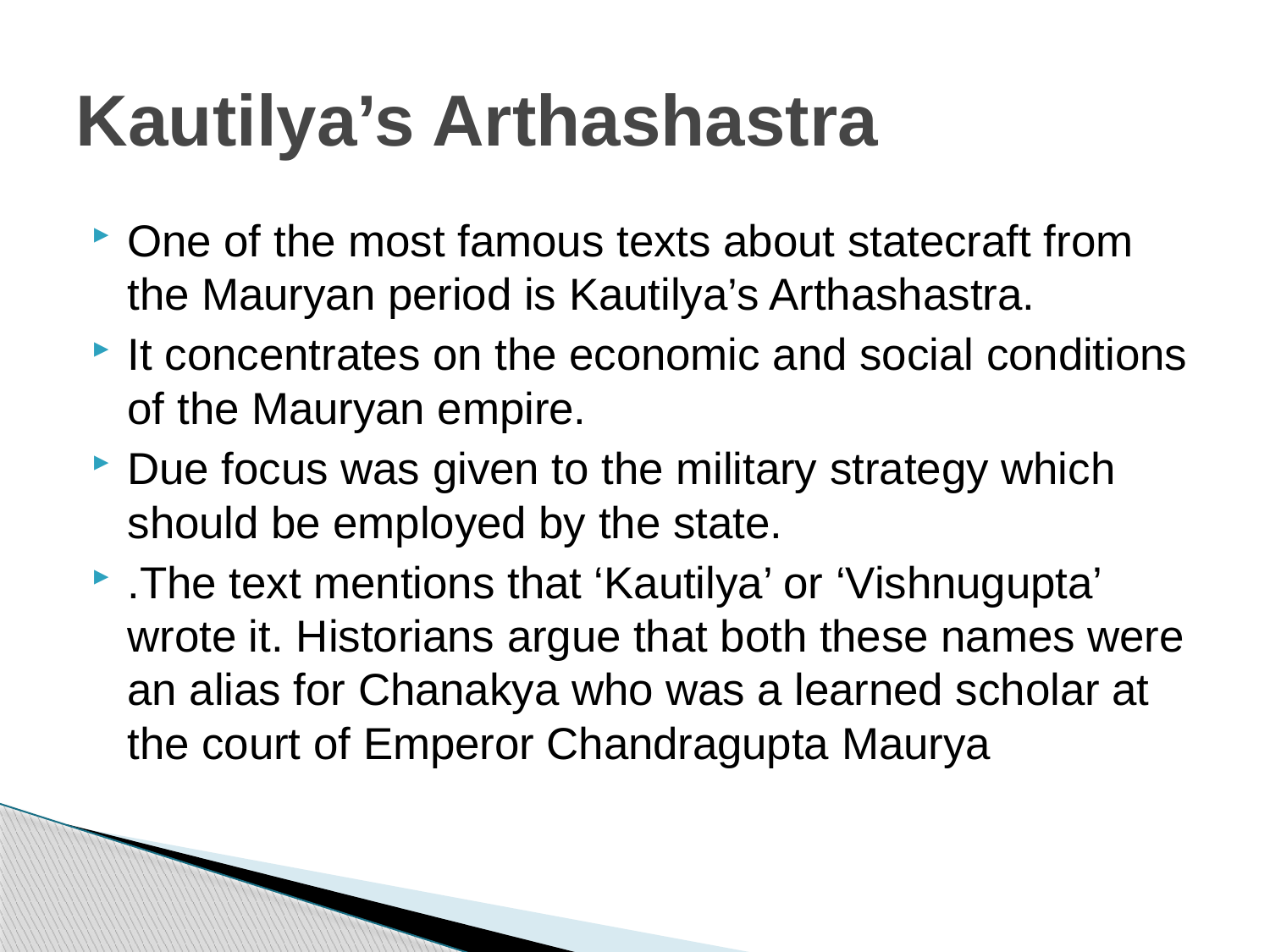

# Kautilya’s Arthashastra
One of the most famous texts about statecraft from the Mauryan period is Kautilya’s Arthashastra.
It concentrates on the economic and social conditions of the Mauryan empire.
Due focus was given to the military strategy which should be employed by the state.
.The text mentions that ‘Kautilya’ or ‘Vishnugupta’ wrote it. Historians argue that both these names were an alias for Chanakya who was a learned scholar at the court of Emperor Chandragupta Maurya